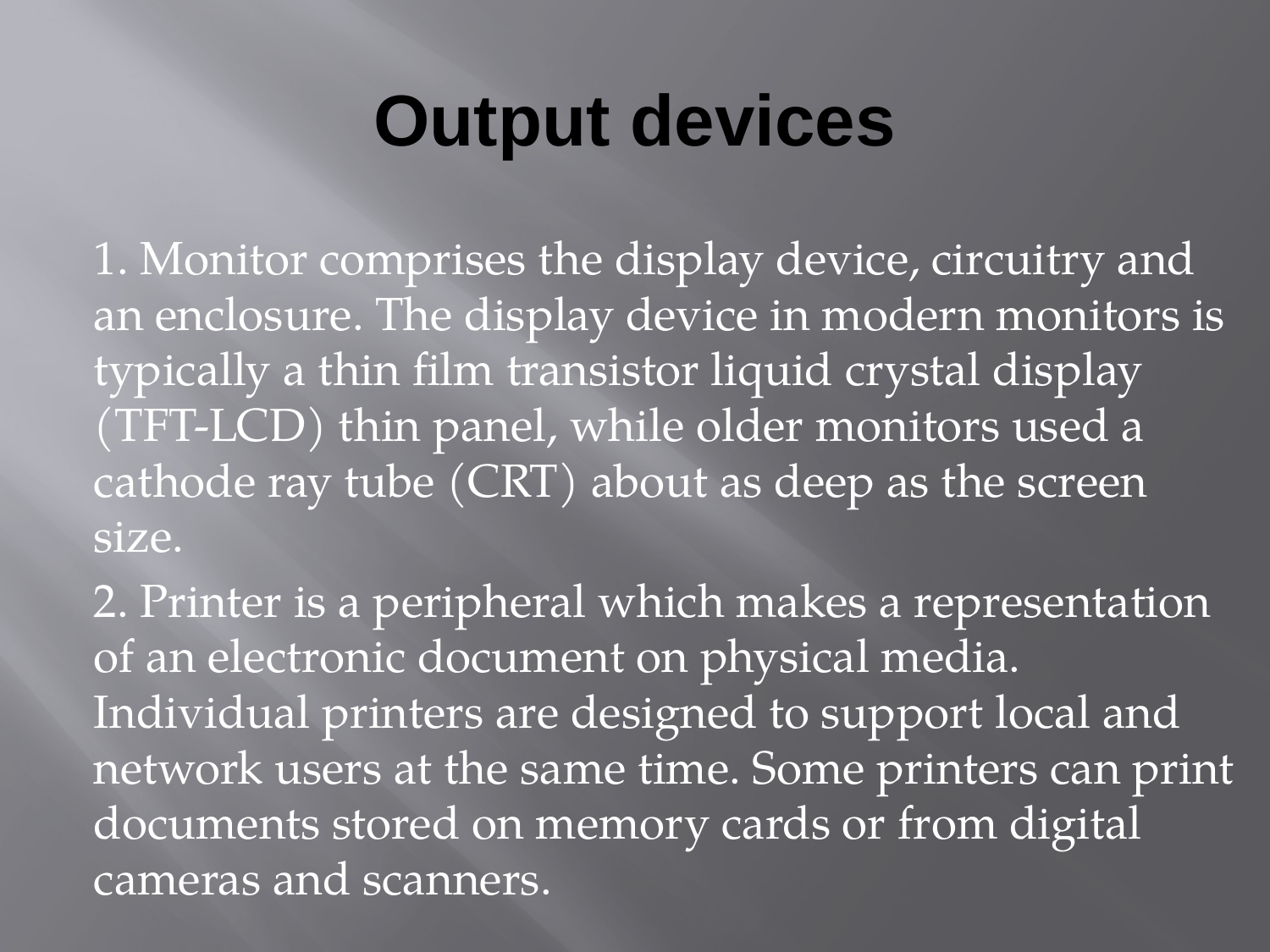

# Output devices
1. Monitor comprises the display device, circuitry and an enclosure. The display device in modern monitors is typically a thin film transistor liquid crystal display (TFT-LCD) thin panel, while older monitors used a cathode ray tube (CRT) about as deep as the screen size.
2. Printer is a peripheral which makes a representation of an electronic document on physical media. Individual printers are designed to support local and network users at the same time. Some printers can print documents stored on memory cards or from digital cameras and scanners.